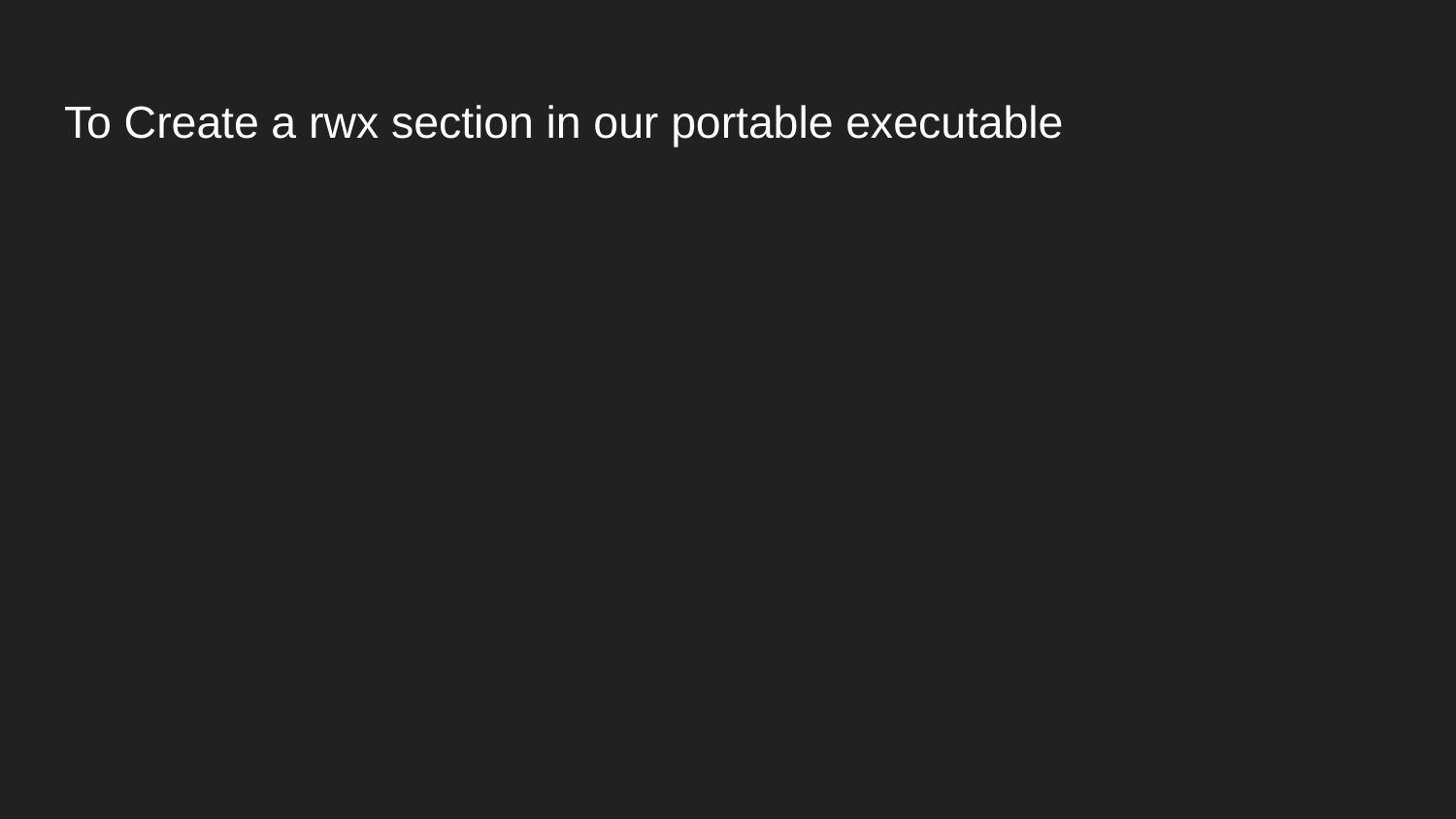

# To Create a rwx section in our portable executable